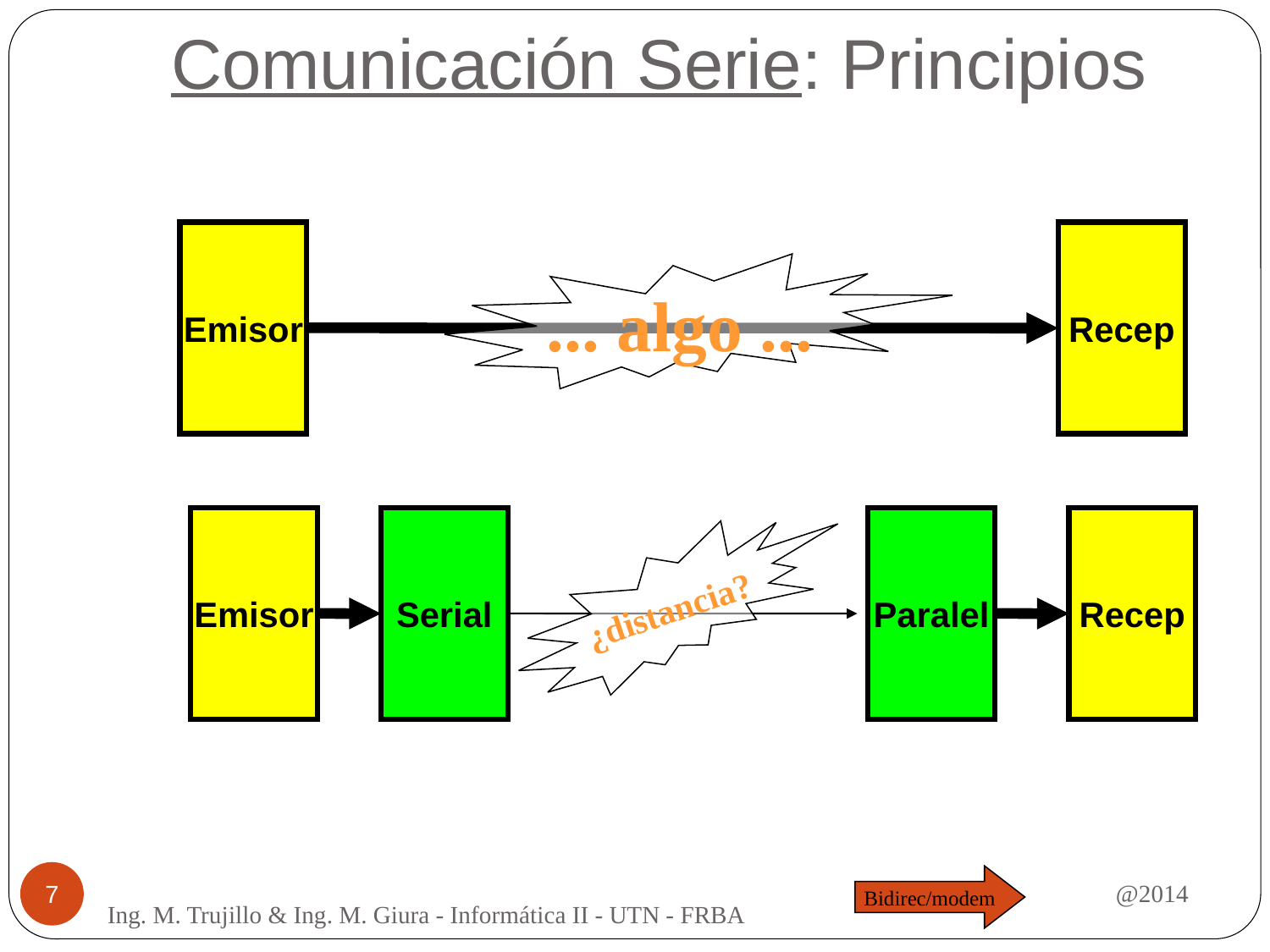

# Comunicación Serie: Principios
Emisor
Recep
... algo ...

Emisor
Serial
Paralel
Recep
¿distancia?

@2014
7
Bidirec/modem
Ing. M. Trujillo & Ing. M. Giura - Informática II - UTN - FRBA